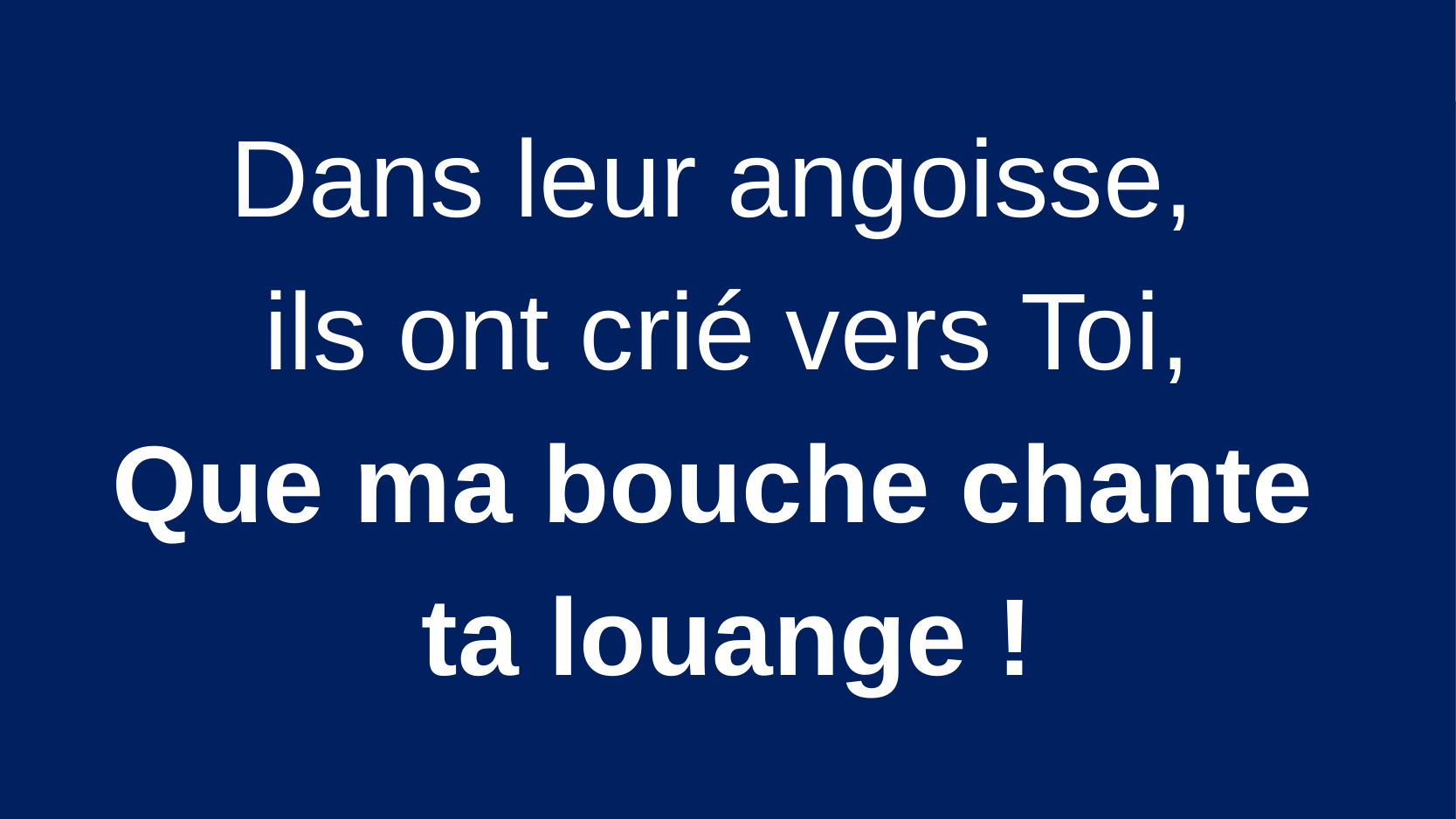

Dans leur angoisse,
ils ont crié vers Toi,
Que ma bouche chante
ta louange !